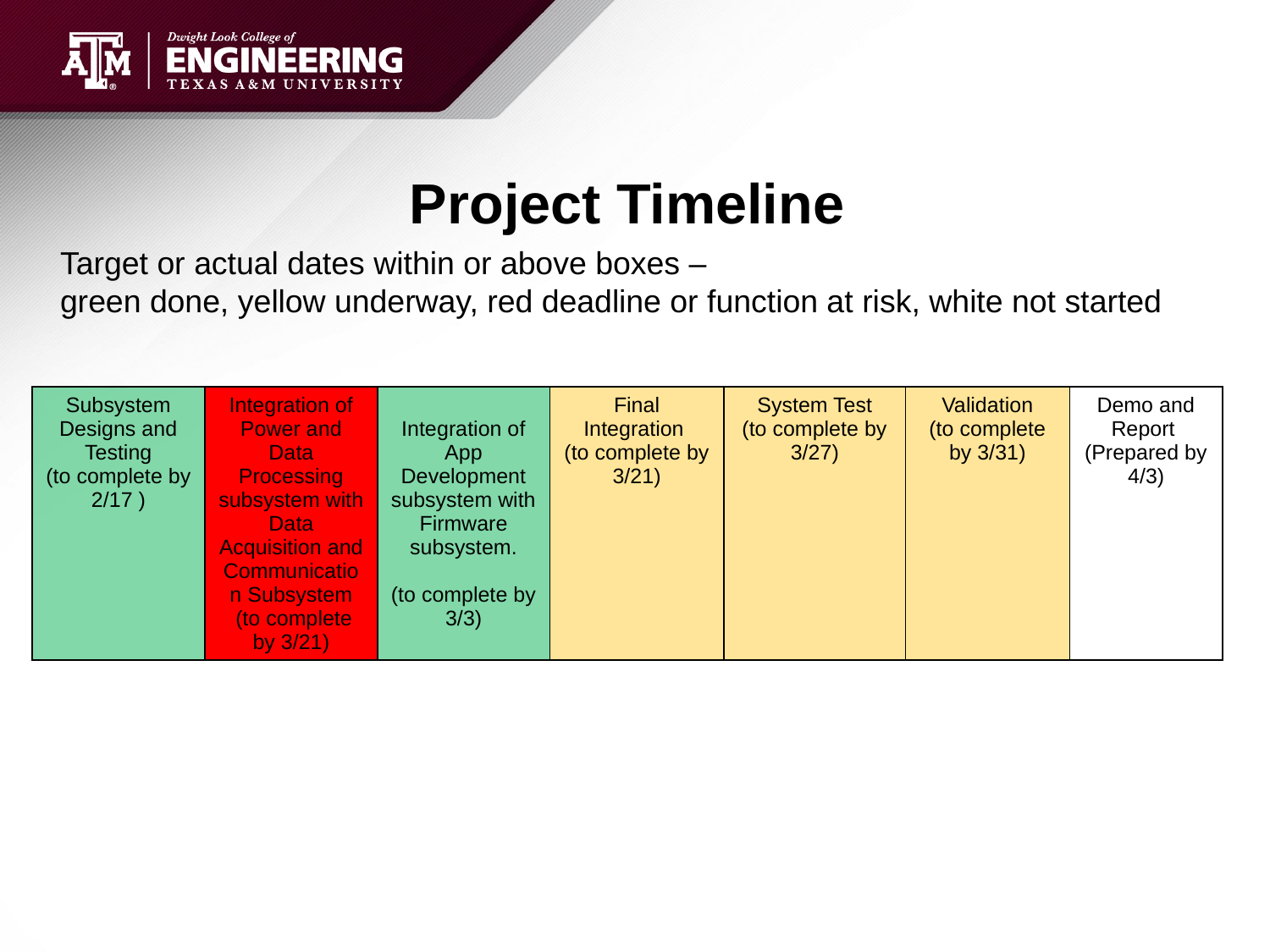

# Project Timeline
Target or actual dates within or above boxes –
green done, yellow underway, red deadline or function at risk, white not started
| Subsystem Designs and Testing (to complete by 2/17 ) | Integration of Power and Data Processing subsystem with Data Acquisition and Communication Subsystem (to complete by 3/21) | Integration of App Development subsystem with Firmware subsystem. (to complete by 3/3) | Final Integration (to complete by 3/21) | System Test (to complete by 3/27) | Validation (to complete by 3/31) | Demo and Report (Prepared by 4/3) |
| --- | --- | --- | --- | --- | --- | --- |